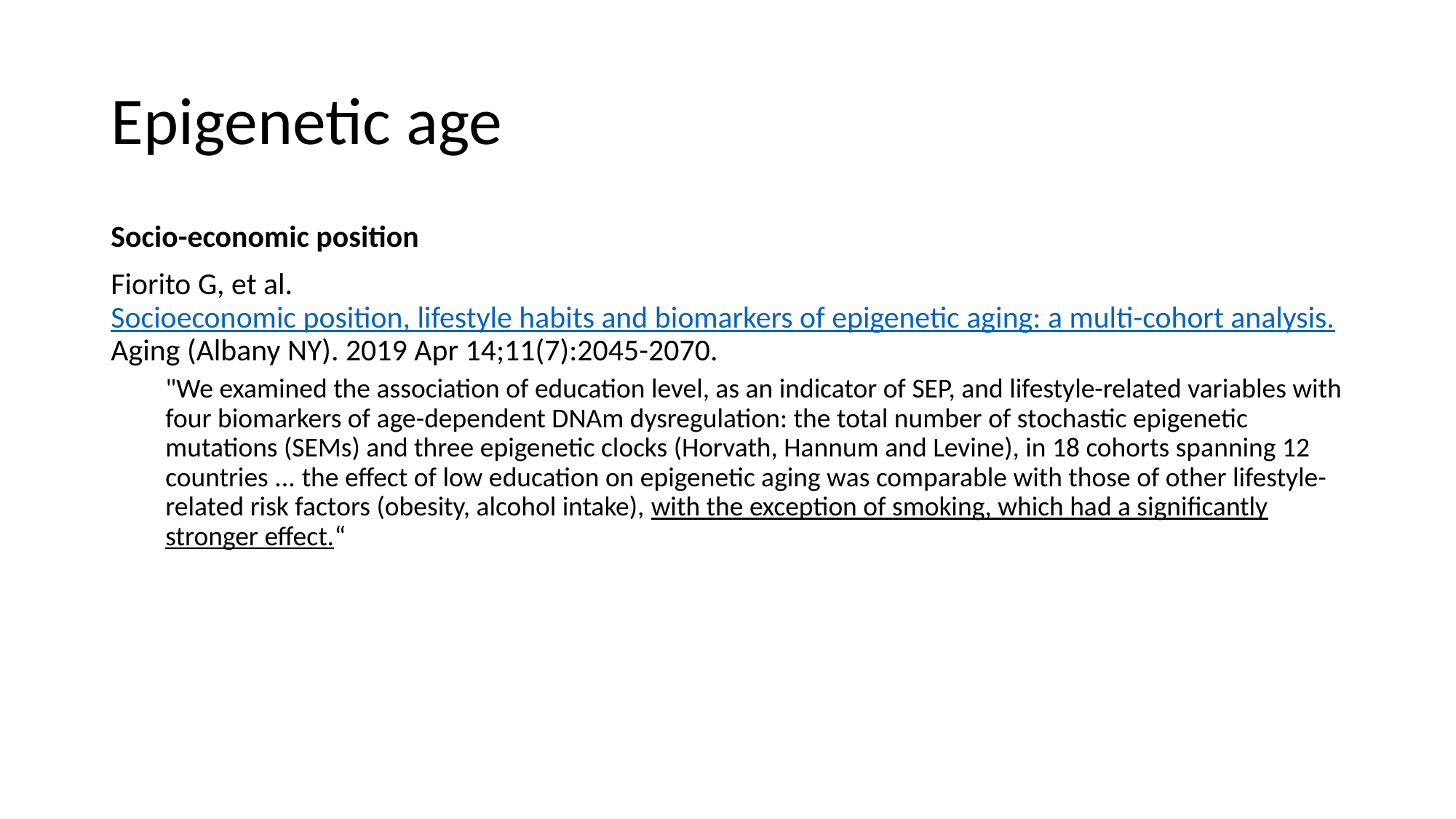

# Epigenetic age
Socio-economic position
Fiorito G, et al. Socioeconomic position, lifestyle habits and biomarkers of epigenetic aging: a multi-cohort analysis. Aging (Albany NY). 2019 Apr 14;11(7):2045-2070.
"We examined the association of education level, as an indicator of SEP, and lifestyle-related variables with four biomarkers of age-dependent DNAm dysregulation: the total number of stochastic epigenetic mutations (SEMs) and three epigenetic clocks (Horvath, Hannum and Levine), in 18 cohorts spanning 12 countries ... the effect of low education on epigenetic aging was comparable with those of other lifestyle-related risk factors (obesity, alcohol intake), with the exception of smoking, which had a significantly stronger effect.“